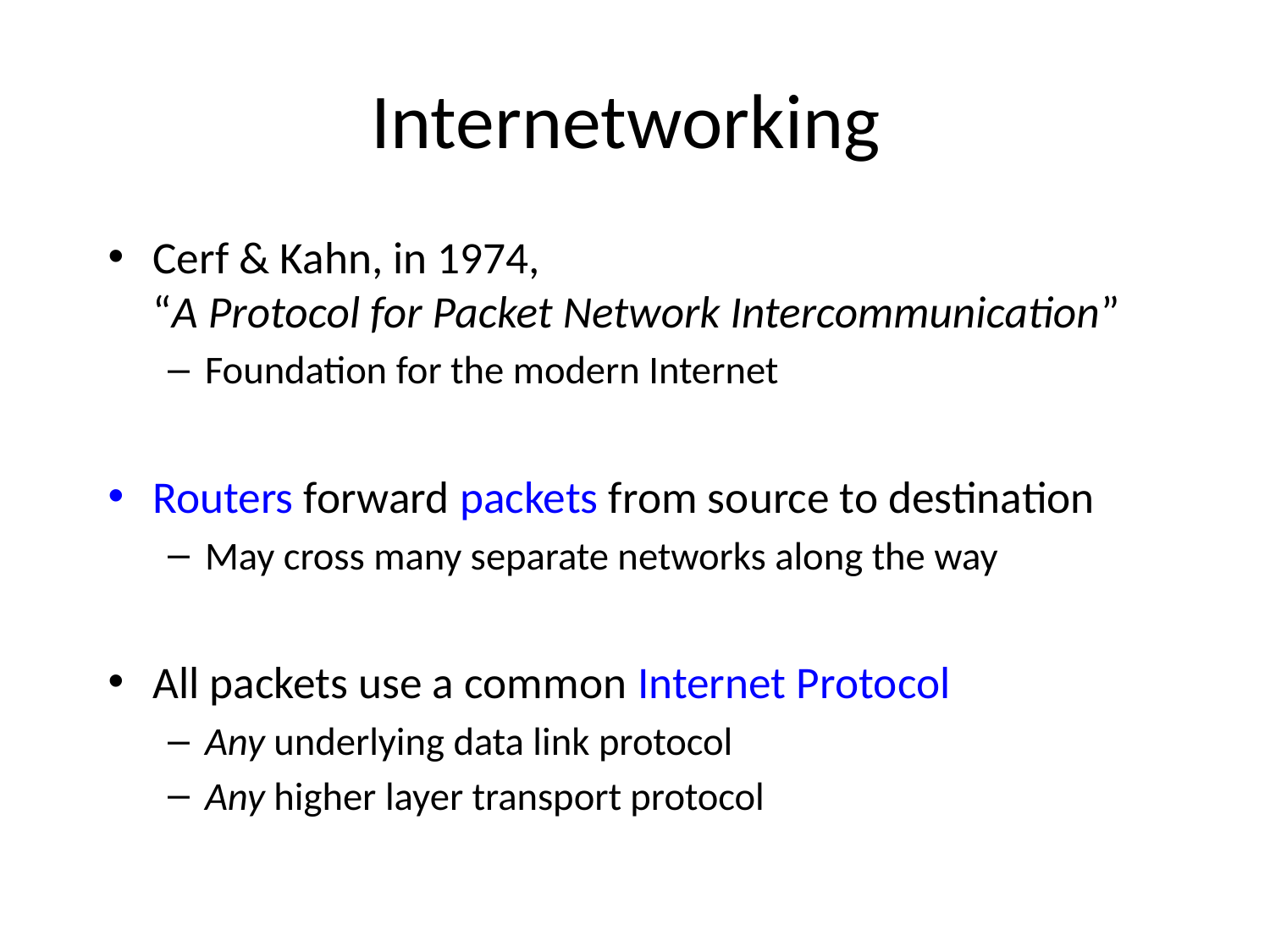

# Internetworking
Cerf & Kahn, in 1974,
“A Protocol for Packet Network Intercommunication”
Foundation for the modern Internet

Routers forward packets from source to destination
May cross many separate networks along the way

All packets use a common Internet Protocol
Any underlying data link protocol
Any higher layer transport protocol